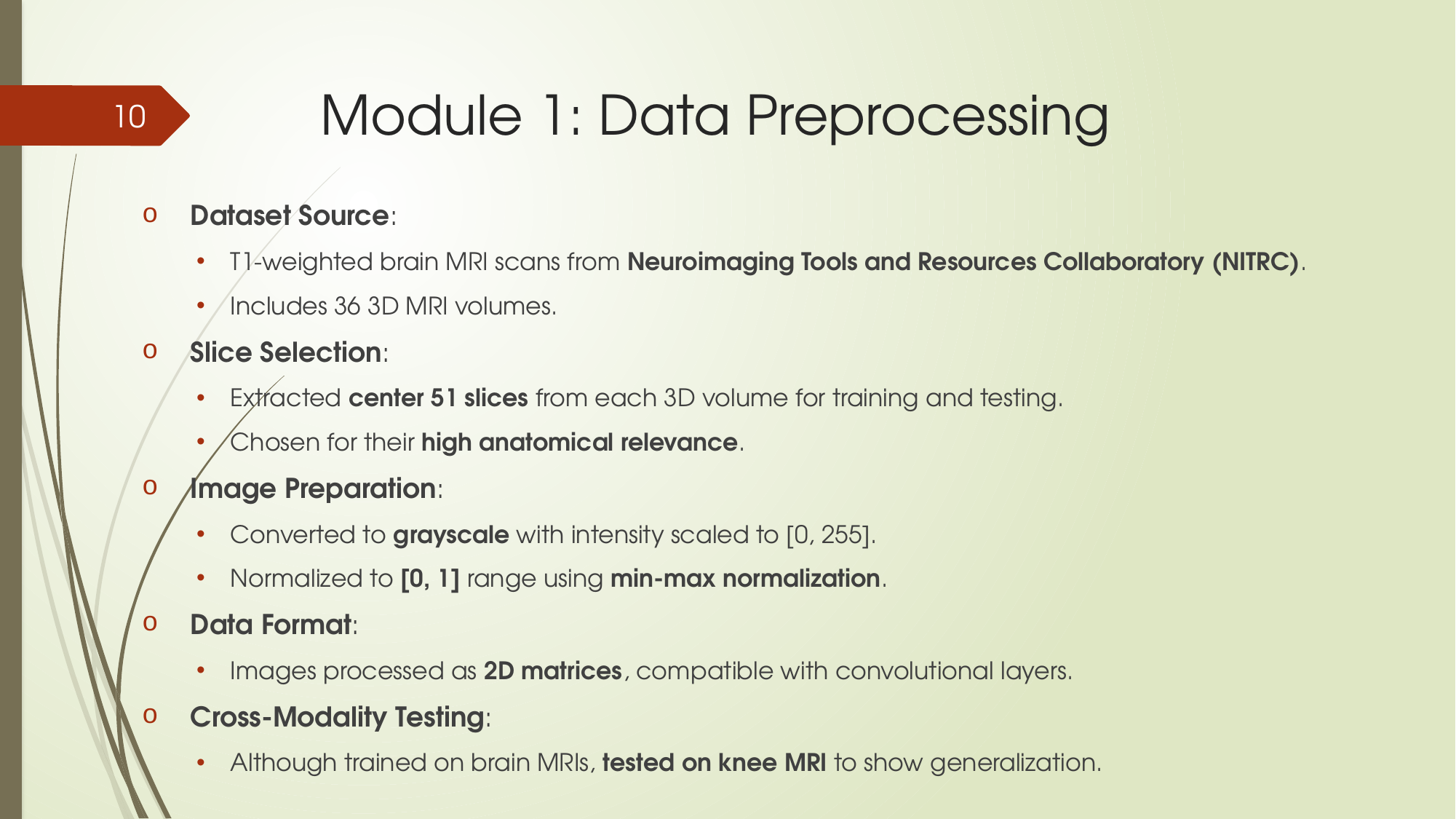

# Module 1: Data Preprocessing
10
 Dataset Source:
T1-weighted brain MRI scans from Neuroimaging Tools and Resources Collaboratory (NITRC).
Includes 36 3D MRI volumes.
 Slice Selection:
Extracted center 51 slices from each 3D volume for training and testing.
Chosen for their high anatomical relevance.
 Image Preparation:
Converted to grayscale with intensity scaled to [0, 255].
Normalized to [0, 1] range using min-max normalization.
 Data Format:
Images processed as 2D matrices, compatible with convolutional layers.
 Cross-Modality Testing:
Although trained on brain MRIs, tested on knee MRI to show generalization.